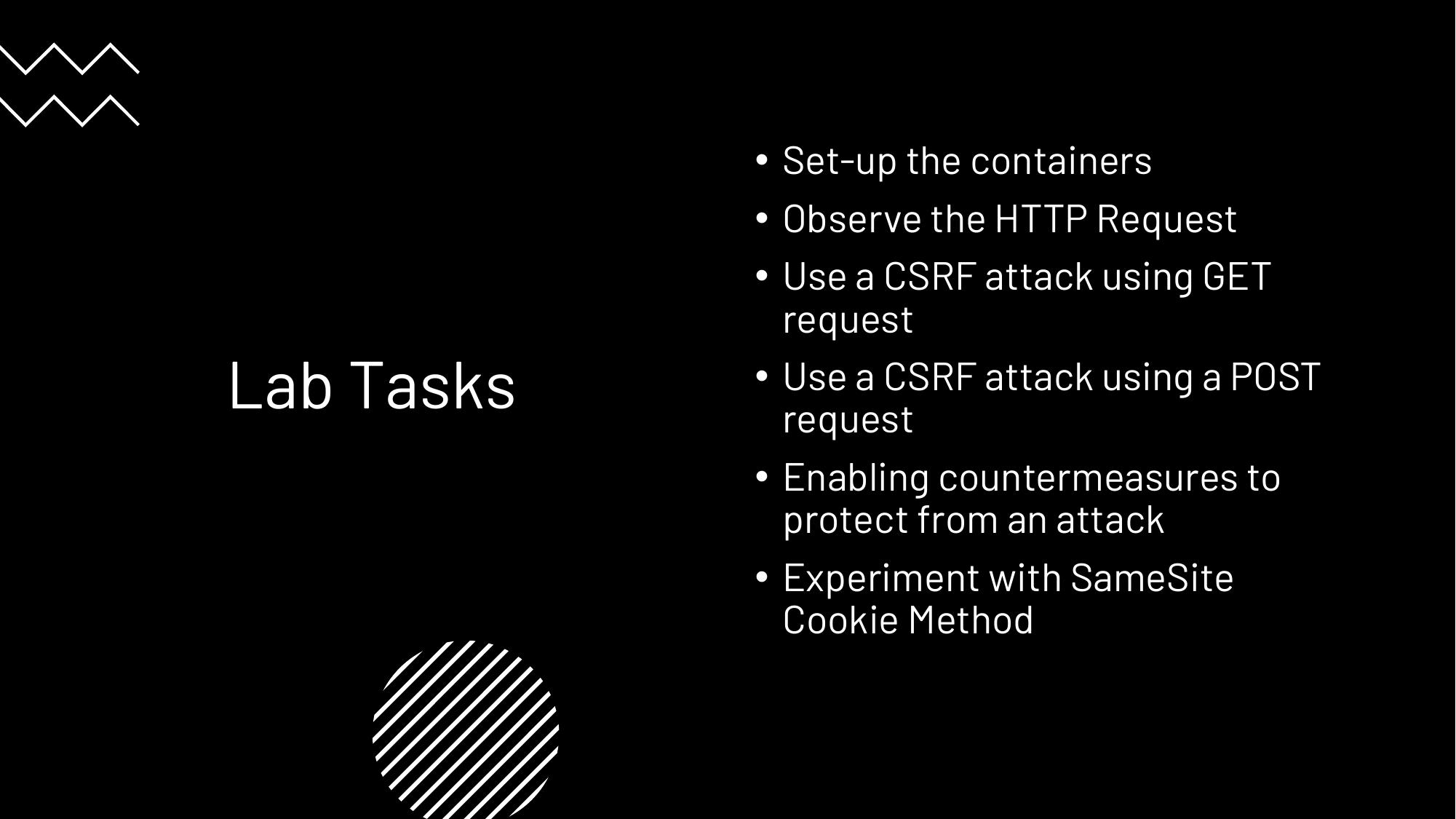

# Lab Tasks
Set-up the containers
Observe the HTTP Request
Use a CSRF attack using GET request
Use a CSRF attack using a POST request
Enabling countermeasures to protect from an attack
Experiment with SameSite Cookie Method